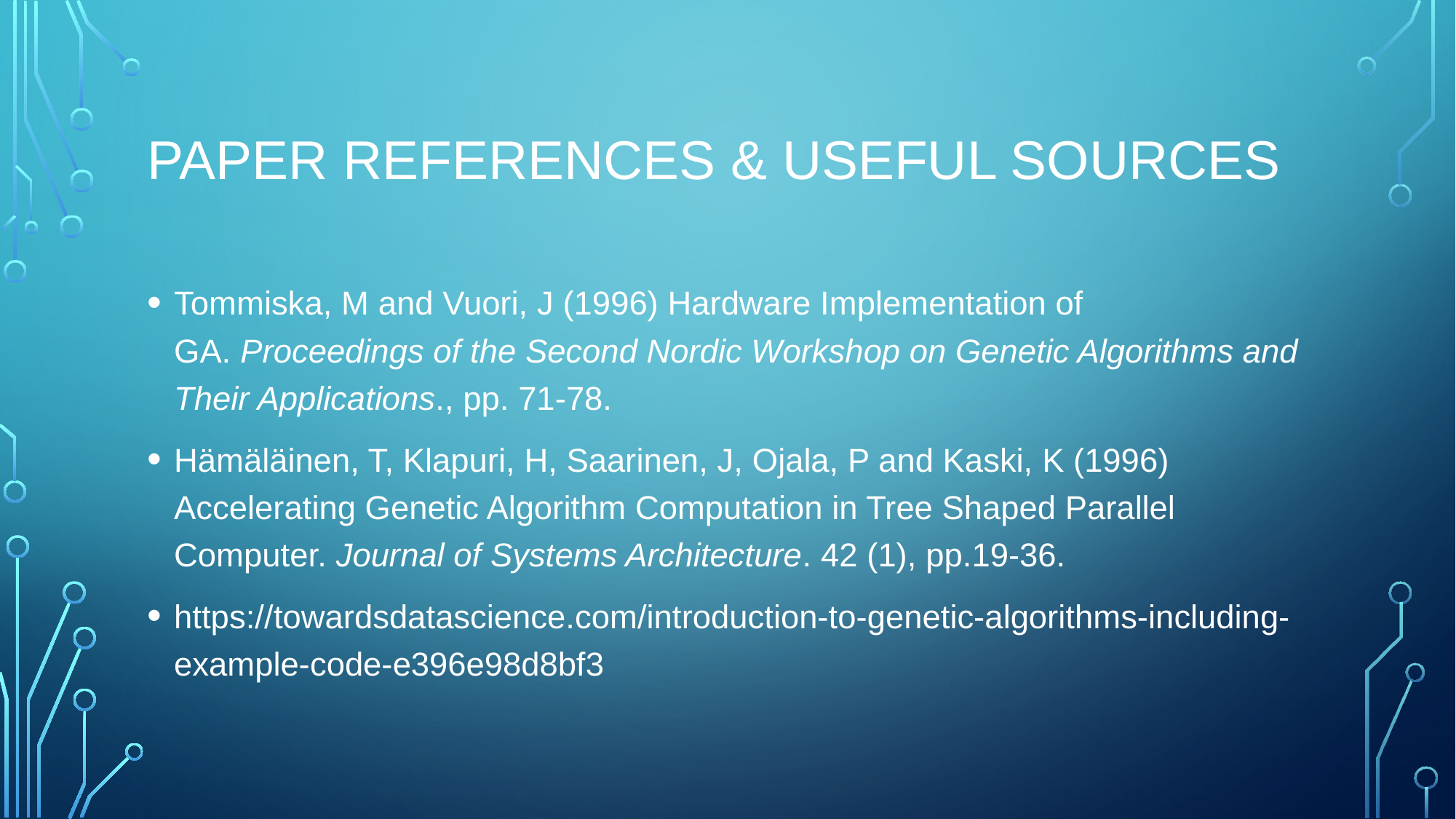

# Paper References & Useful sources
Tommiska, M and Vuori, J (1996) Hardware Implementation of GA. Proceedings of the Second Nordic Workshop on Genetic Algorithms and Their Applications., pp. 71-78.
Hämäläinen, T, Klapuri, H, Saarinen, J, Ojala, P and Kaski, K (1996) Accelerating Genetic Algorithm Computation in Tree Shaped Parallel Computer. Journal of Systems Architecture. 42 (1), pp.19-36.
https://towardsdatascience.com/introduction-to-genetic-algorithms-including-example-code-e396e98d8bf3